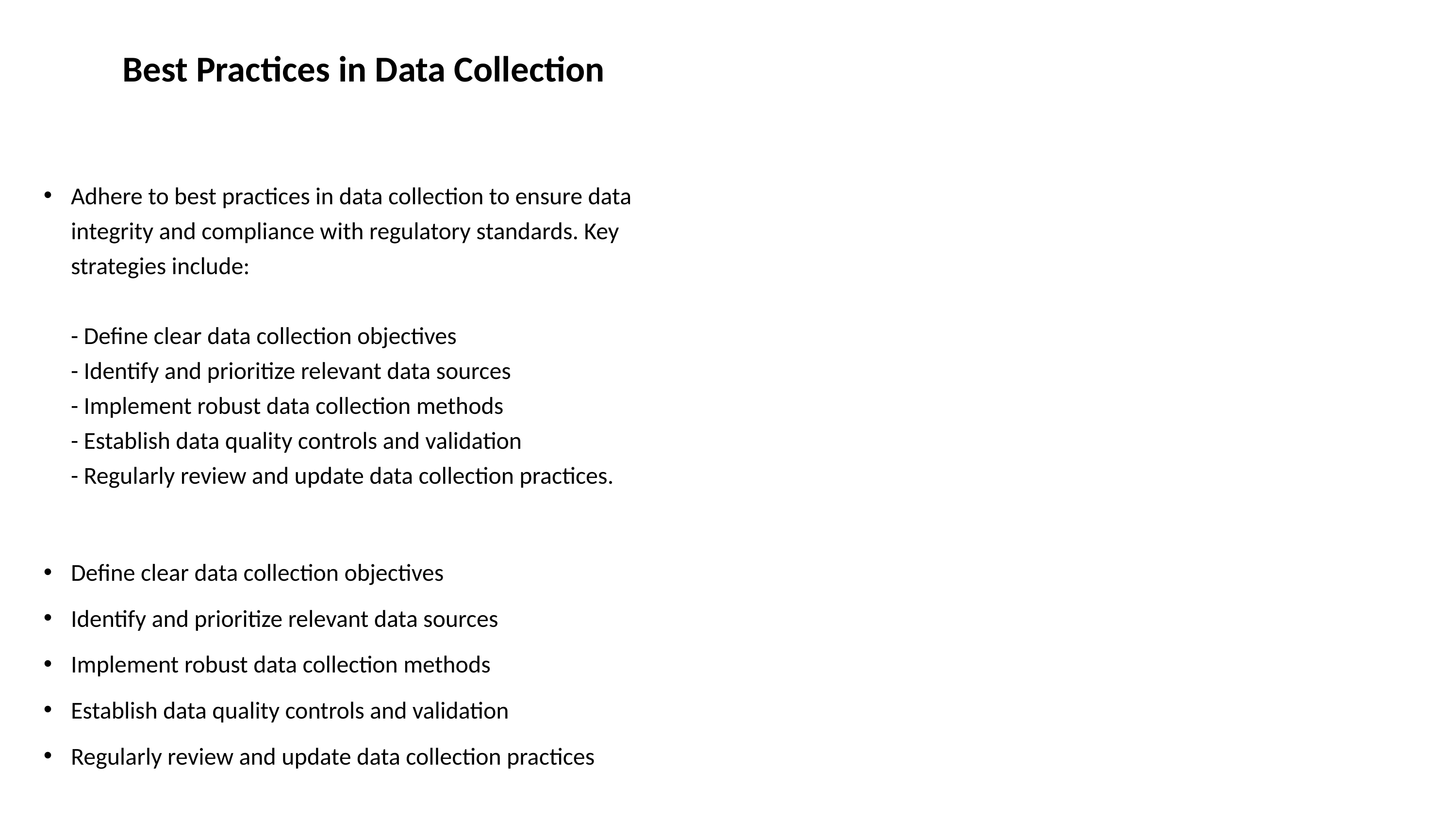

# Best Practices in Data Collection

Adhere to best practices in data collection to ensure data integrity and compliance with regulatory standards. Key strategies include:
- Define clear data collection objectives
- Identify and prioritize relevant data sources
- Implement robust data collection methods
- Establish data quality controls and validation
- Regularly review and update data collection practices.

Define clear data collection objectives
Identify and prioritize relevant data sources
Implement robust data collection methods
Establish data quality controls and validation
Regularly review and update data collection practices